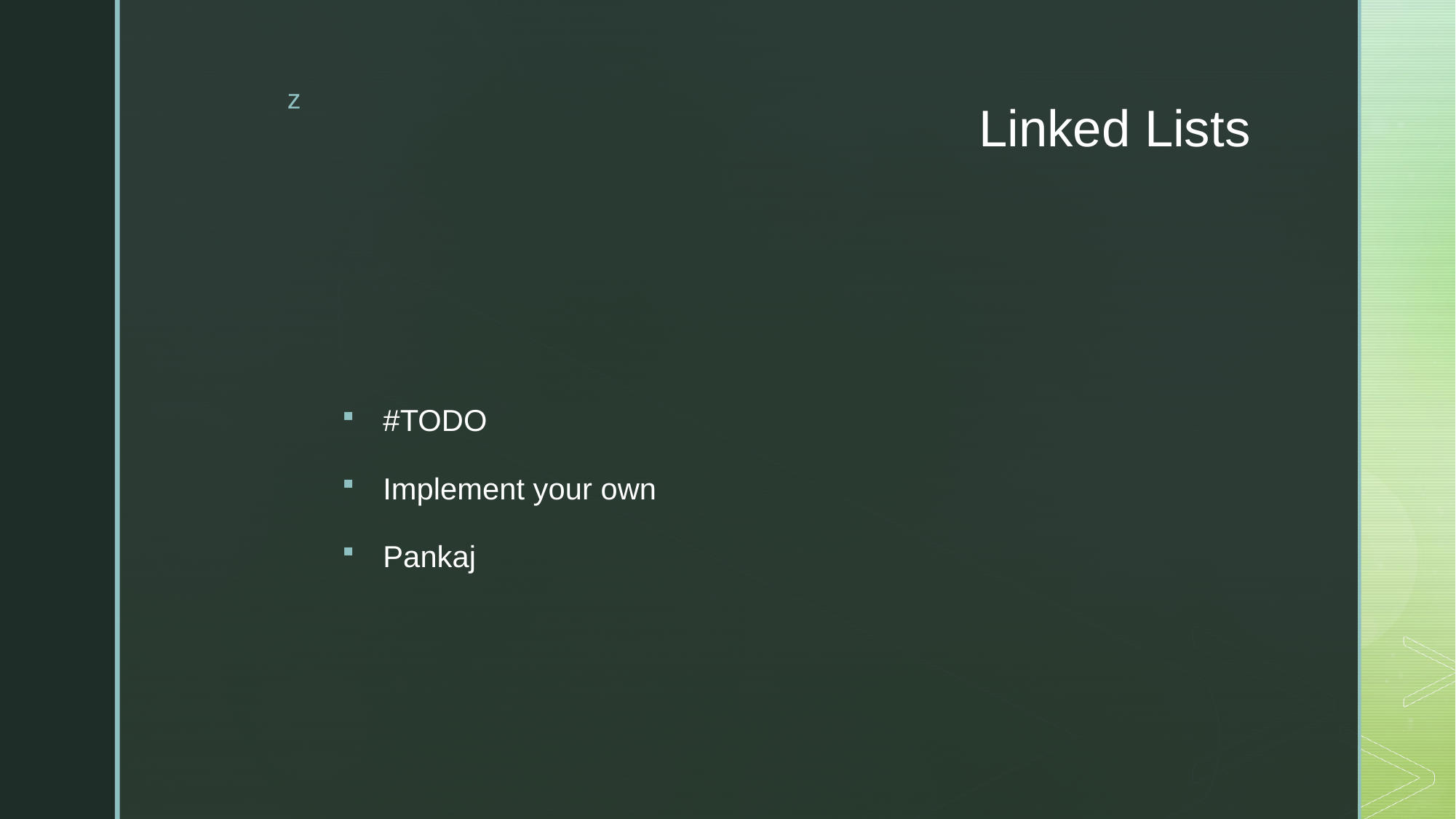

# Linked Lists
#TODO
Implement your own
Pankaj